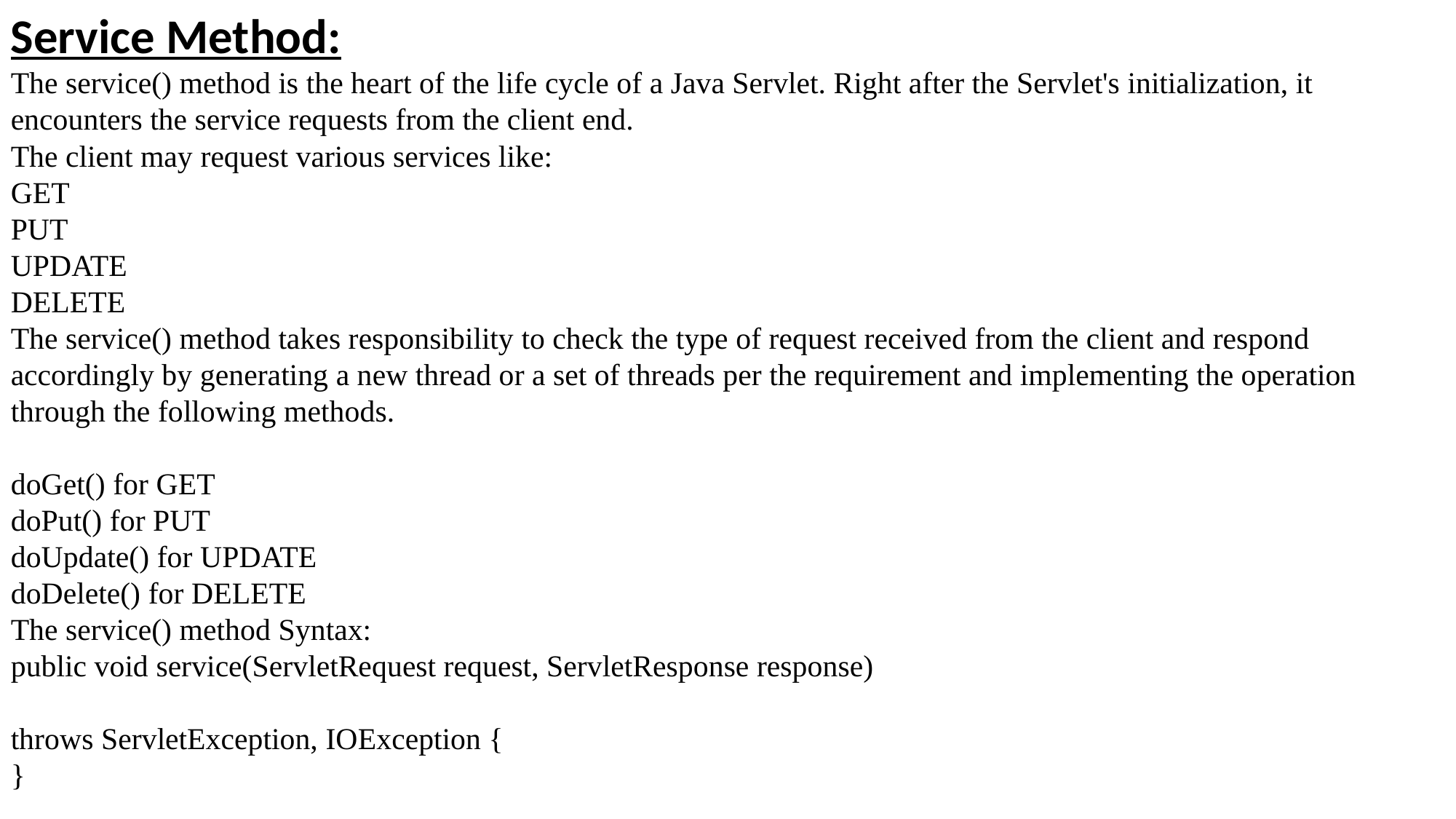

Service Method:
The service() method is the heart of the life cycle of a Java Servlet. Right after the Servlet's initialization, it encounters the service requests from the client end.
The client may request various services like:
GET
PUT
UPDATE
DELETE
The service() method takes responsibility to check the type of request received from the client and respond accordingly by generating a new thread or a set of threads per the requirement and implementing the operation through the following methods.

doGet() for GET
doPut() for PUT
doUpdate() for UPDATE
doDelete() for DELETE
The service() method Syntax:
public void service(ServletRequest request, ServletResponse response)

throws ServletException, IOException {
}